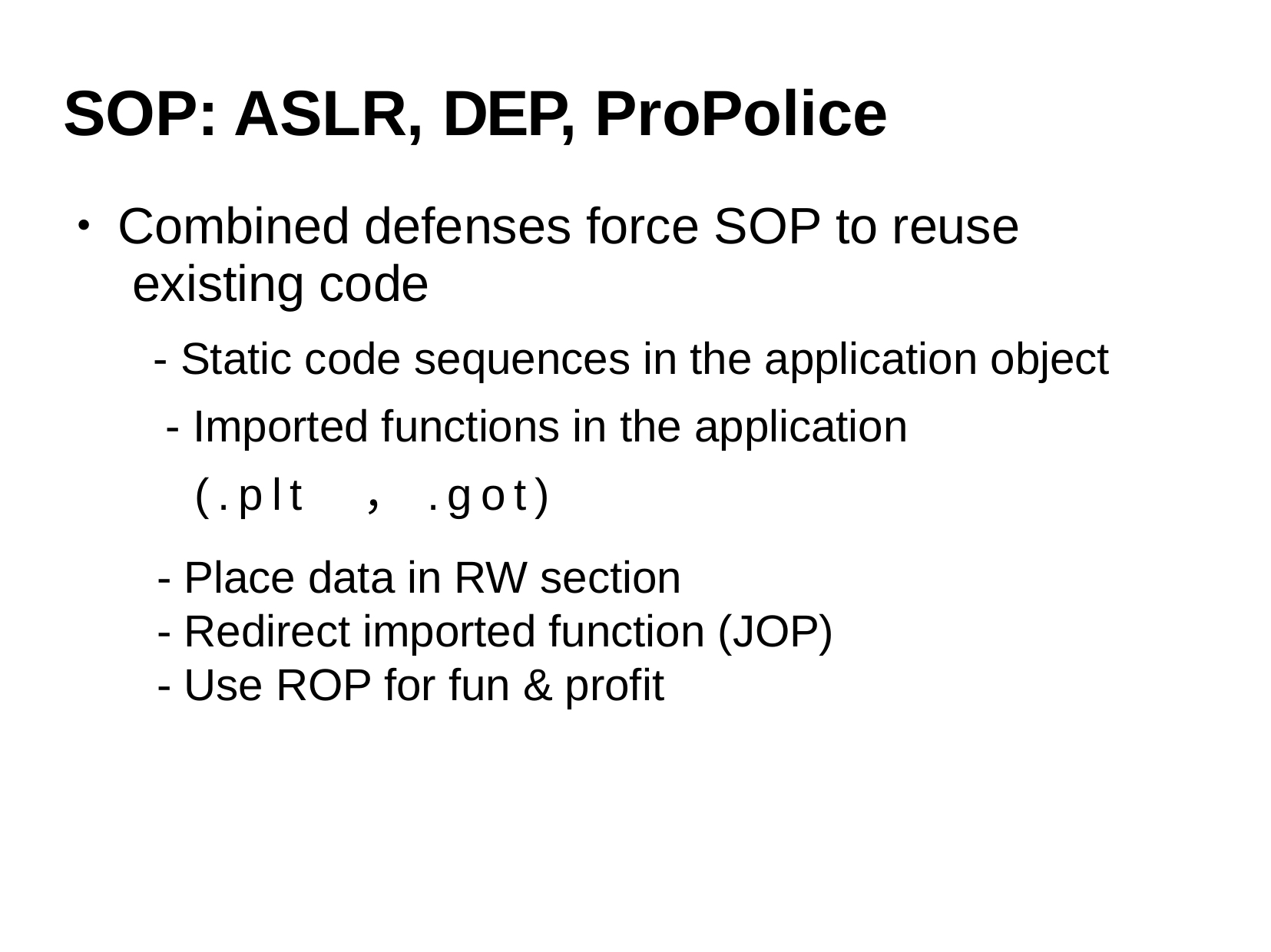

# SOP: ASLR, DEP, ProPolice
Combined defenses force SOP to reuse  existing code
●
- Static code sequences in the application object  - Imported functions in the application
  (.plt  ，.got)
- Place data in RW section
- Redirect imported function (JOP)
- Use ROP for fun & profit